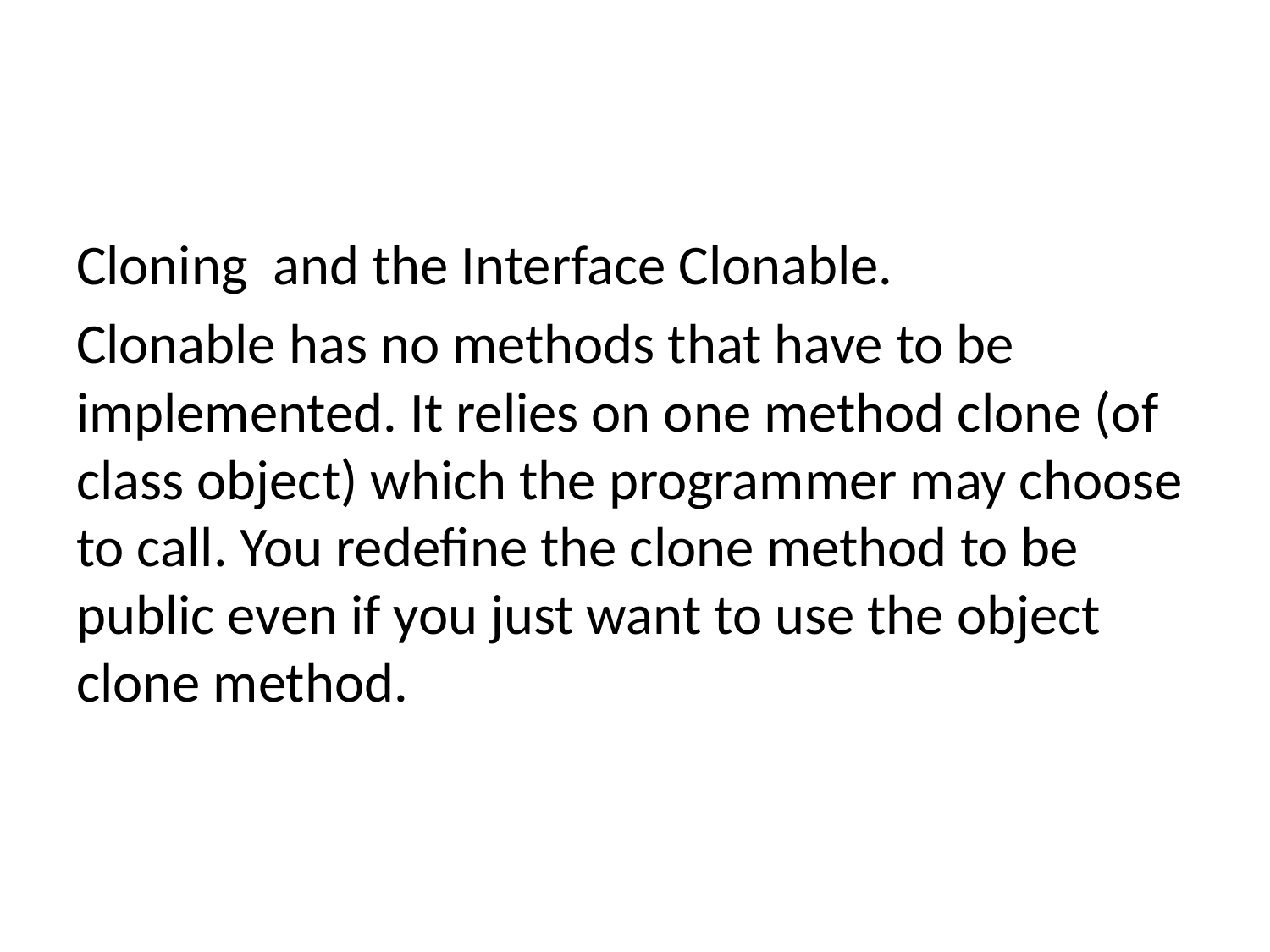

Cloning  and the Interface Clonable.
Clonable has no methods that have to be implemented. It relies on one method clone (of class object) which the programmer may choose to call. You redefine the clone method to be public even if you just want to use the object clone method.